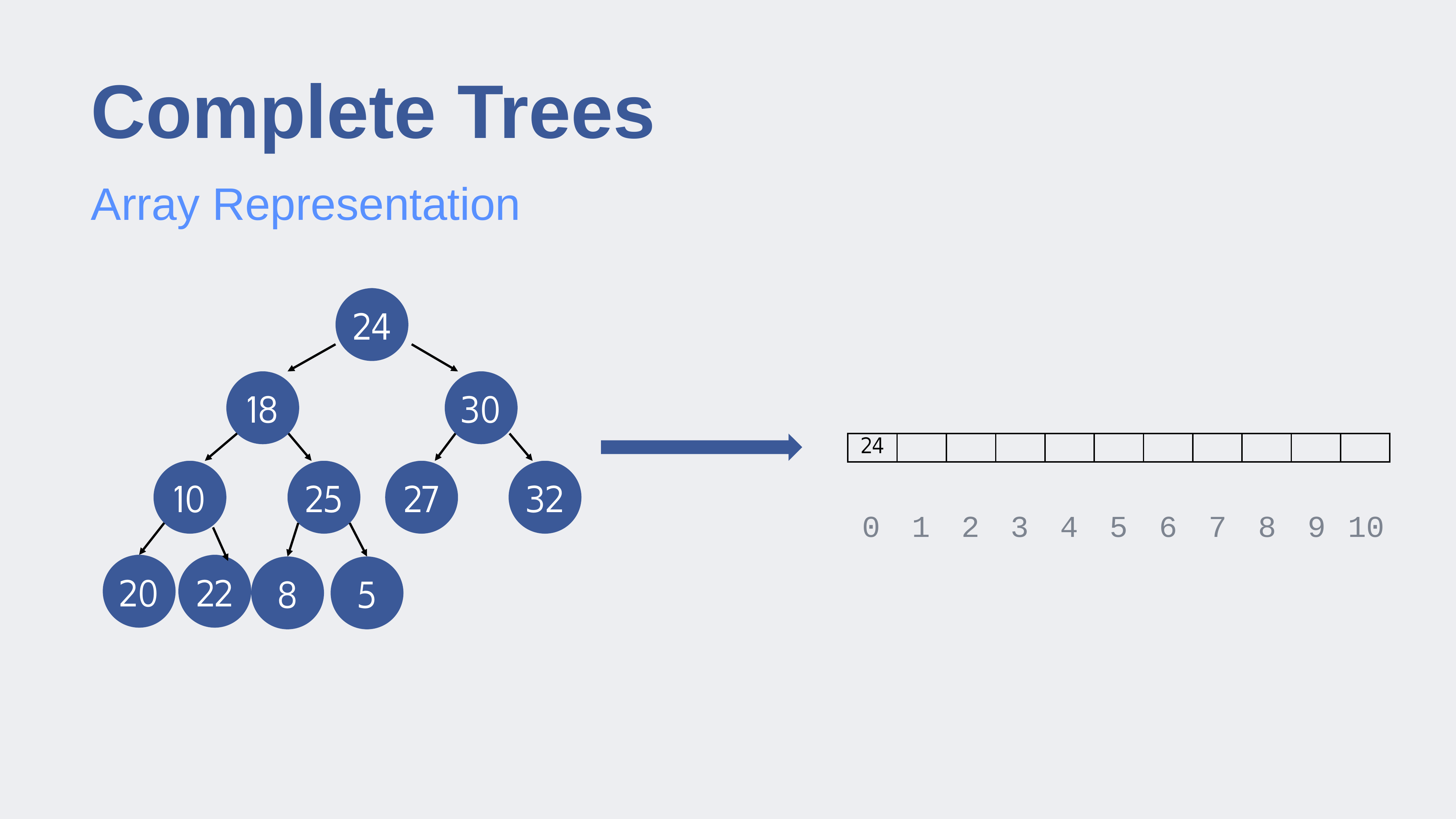

# Complete Trees
Array Representation
24
18
30

| 24 |  |  |  |  |  |  |  |  |  |  |
| --- | --- | --- | --- | --- | --- | --- | --- | --- | --- | --- |
10
25
27
32
0 1 2 3 4 5 6 7 8 9 10
20
22
8
5